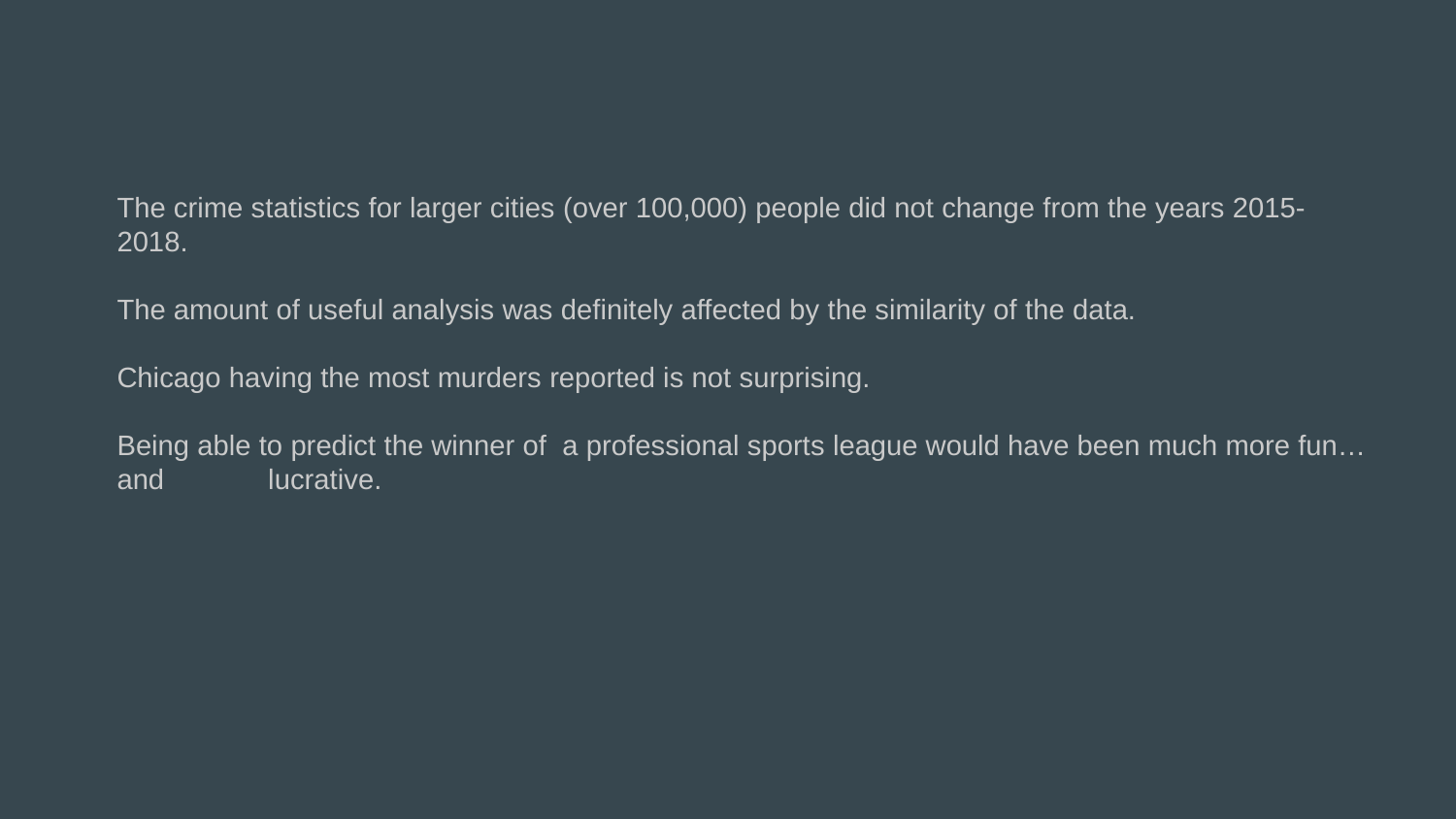

The crime statistics for larger cities (over 100,000) people did not change from the years 2015-2018.

The amount of useful analysis was definitely affected by the similarity of the data.

Chicago having the most murders reported is not surprising.

Being able to predict the winner of  a professional sports league would have been much more fun… and             lucrative.